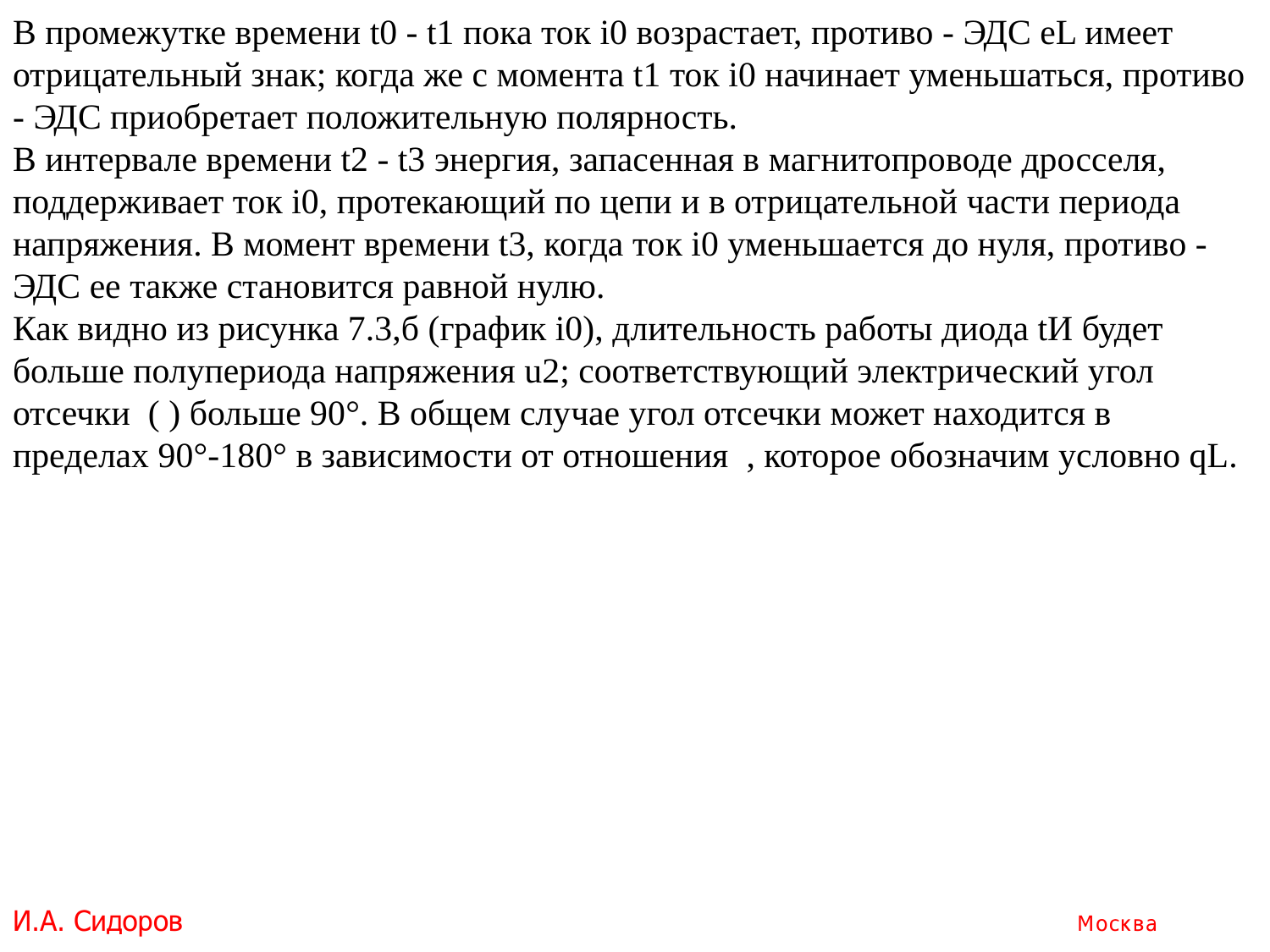

В промежутке времени t0 - t1 пока ток i0 возрастает, противо - ЭДС eL имеет отрицательный знак; когда же с момента t1 ток i0 начинает уменьшаться, противо - ЭДС приобретает положительную полярность.
В интервале времени t2 - t3 энергия, запасенная в магнитопроводе дросселя, поддерживает ток i0, протекающий по цепи и в отрицательной части периода напряжения. В момент времени t3, когда ток i0 уменьшается до нуля, противо - ЭДС ее также становится равной нулю.
Как видно из рисунка 7.3,б (график i0), длительность работы диода tИ будет больше полупериода напряжения u2; соответствующий электрический угол отсечки  ( ) больше 90°. В общем случае угол отсечки может находится в пределах 90°-180° в зависимости от отношения  , которое обозначим условно qL.

И.А. Сидоров                                                                                                       Москва